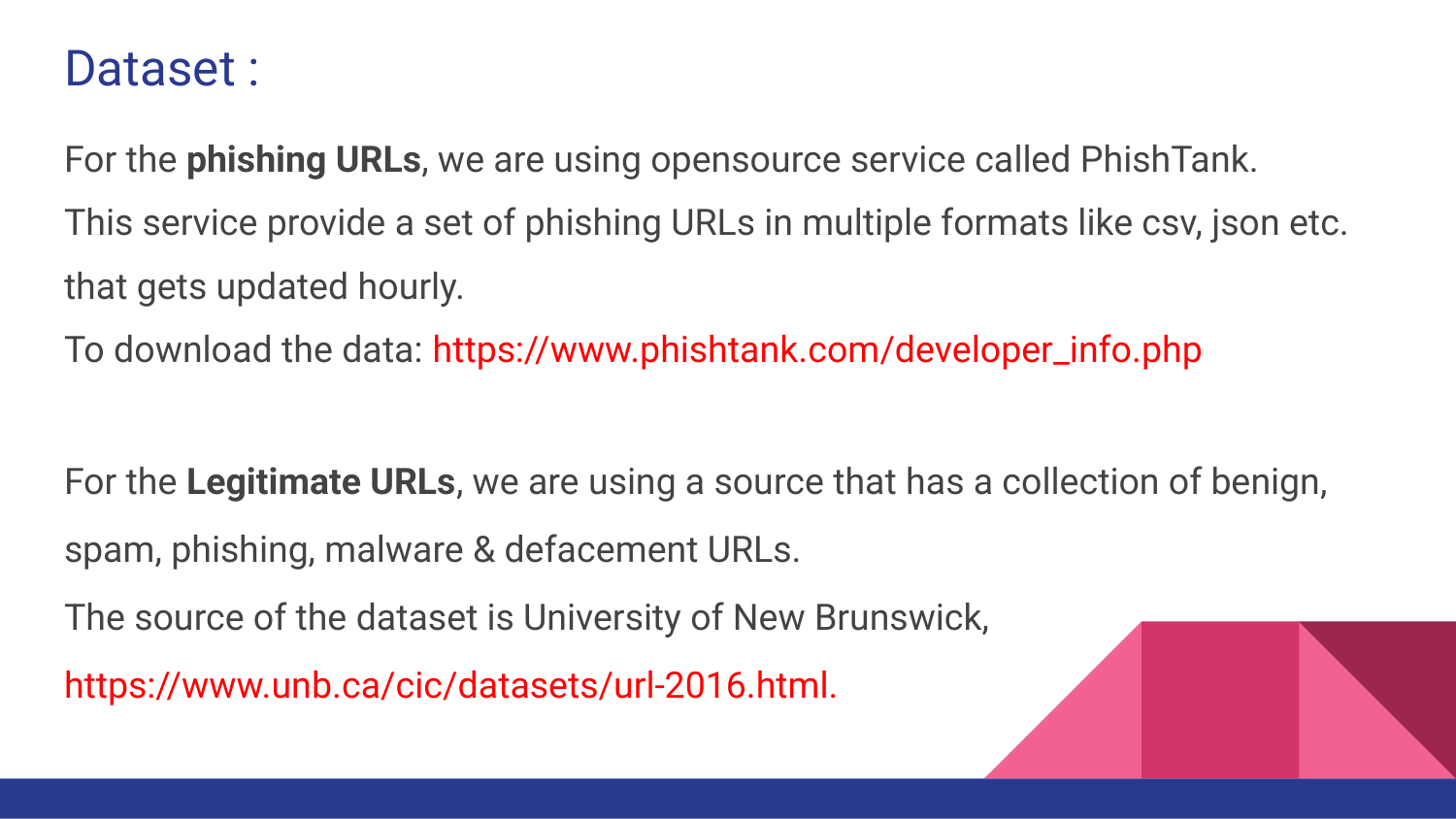

# Dataset :
For the phishing URLs, we are using opensource service called PhishTank.
This service provide a set of phishing URLs in multiple formats like csv, json etc.
that gets updated hourly.
To download the data: https://www.phishtank.com/developer_info.php

For the Legitimate URLs, we are using a source that has a collection of benign,
spam, phishing, malware & defacement URLs.
The source of the dataset is University of New Brunswick,
https://www.unb.ca/cic/datasets/url-2016.html.